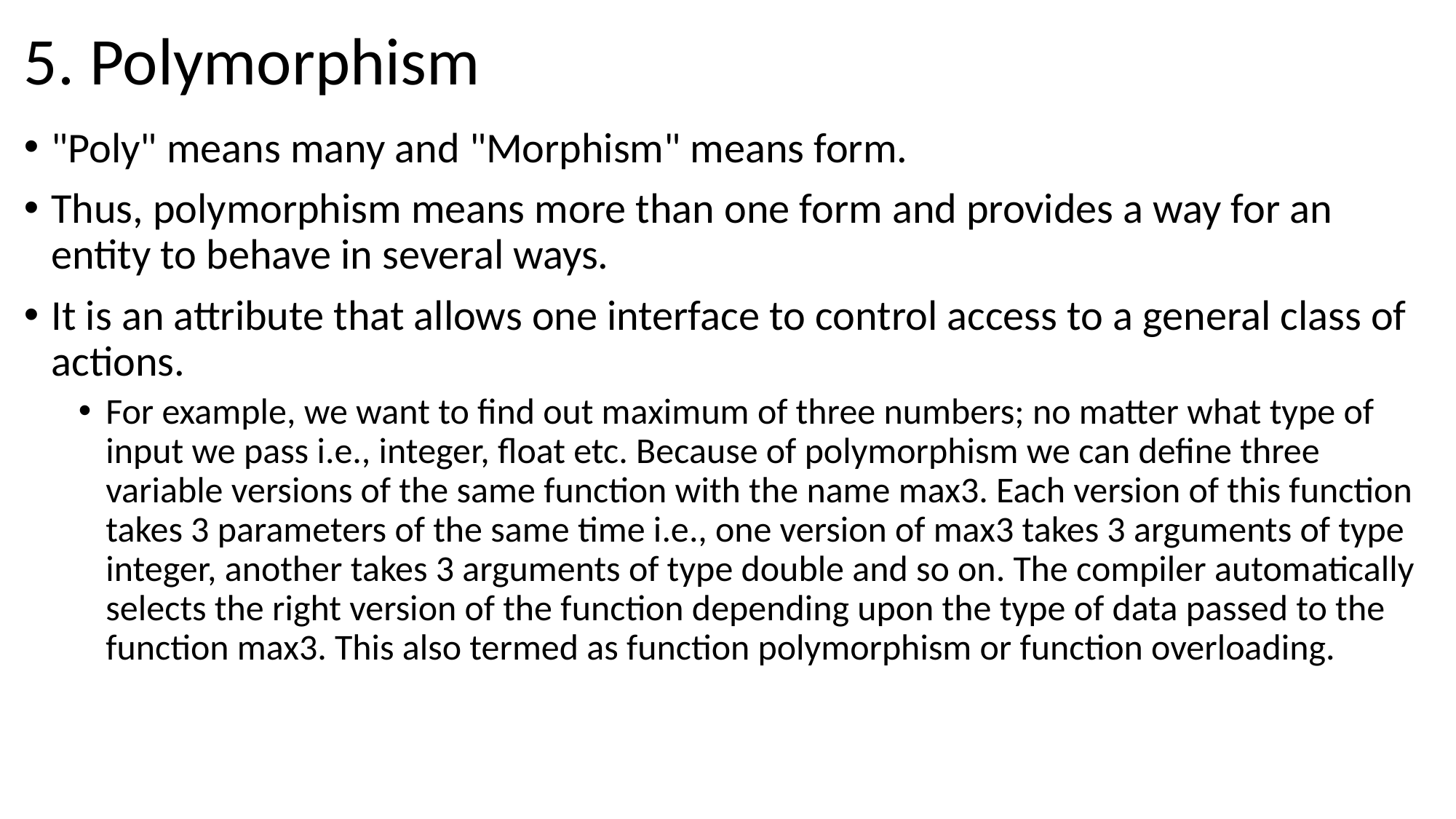

# 5. Polymorphism
"Poly" means many and "Morphism" means form.
Thus, polymorphism means more than one form and provides a way for an entity to behave in several ways.
It is an attribute that allows one interface to control access to a general class of actions.
For example, we want to find out maximum of three numbers; no matter what type of input we pass i.e., integer, float etc. Because of polymorphism we can define three variable versions of the same function with the name max3. Each version of this function takes 3 parameters of the same time i.e., one version of max3 takes 3 arguments of type integer, another takes 3 arguments of type double and so on. The compiler automatically selects the right version of the function depending upon the type of data passed to the function max3. This also termed as function polymorphism or function overloading.